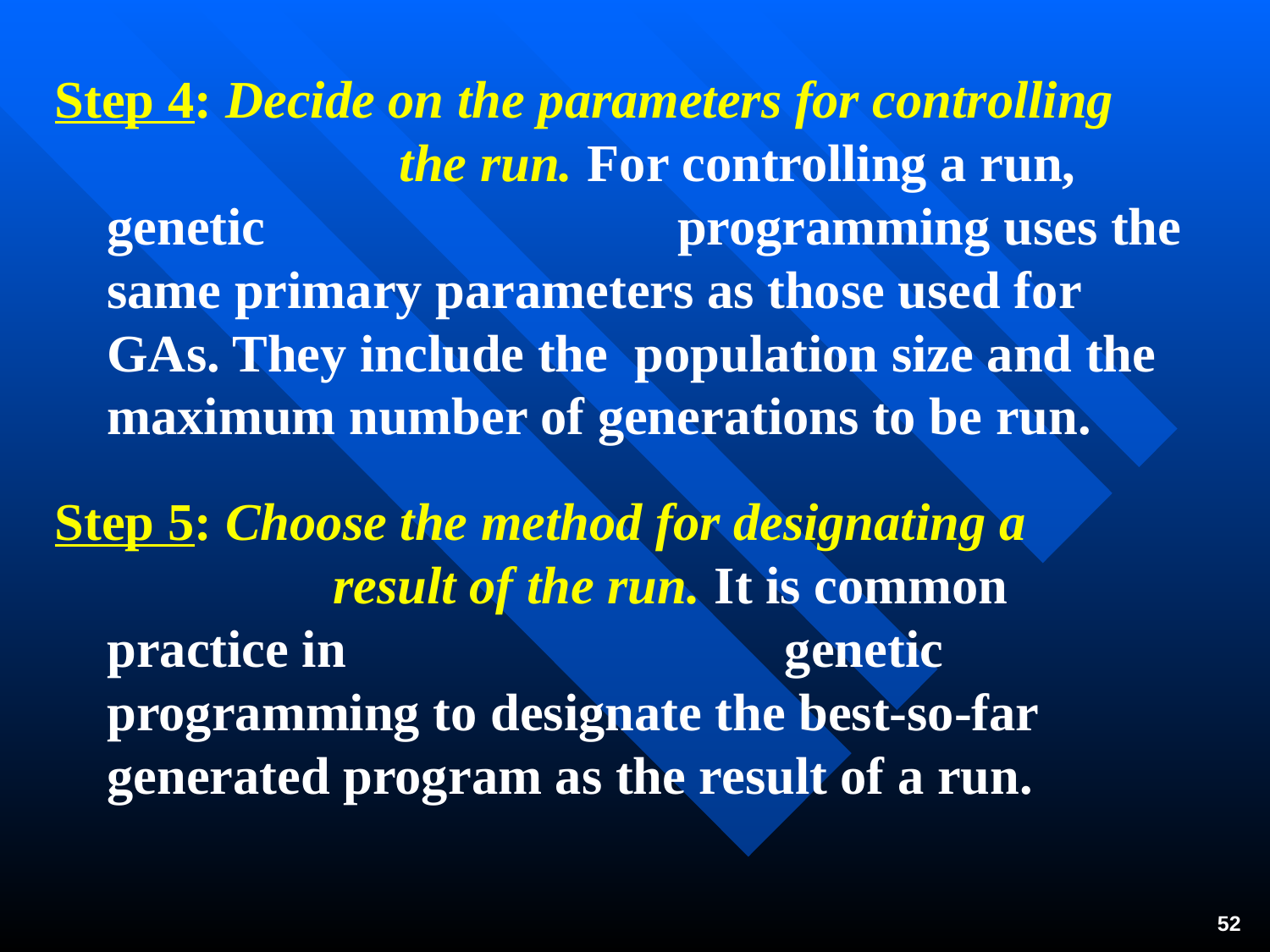

Step 4: Decide on the parameters for controlling                            the run. For controlling a run, genetic                               programming uses the same primary parameters as those used for GAs. They include the  population size and the maximum number of generations to be run.
Step 5: Choose the method for designating a                              result of the run. It is common practice in                                 genetic programming to designate the best-so-far generated program as the result of a run.